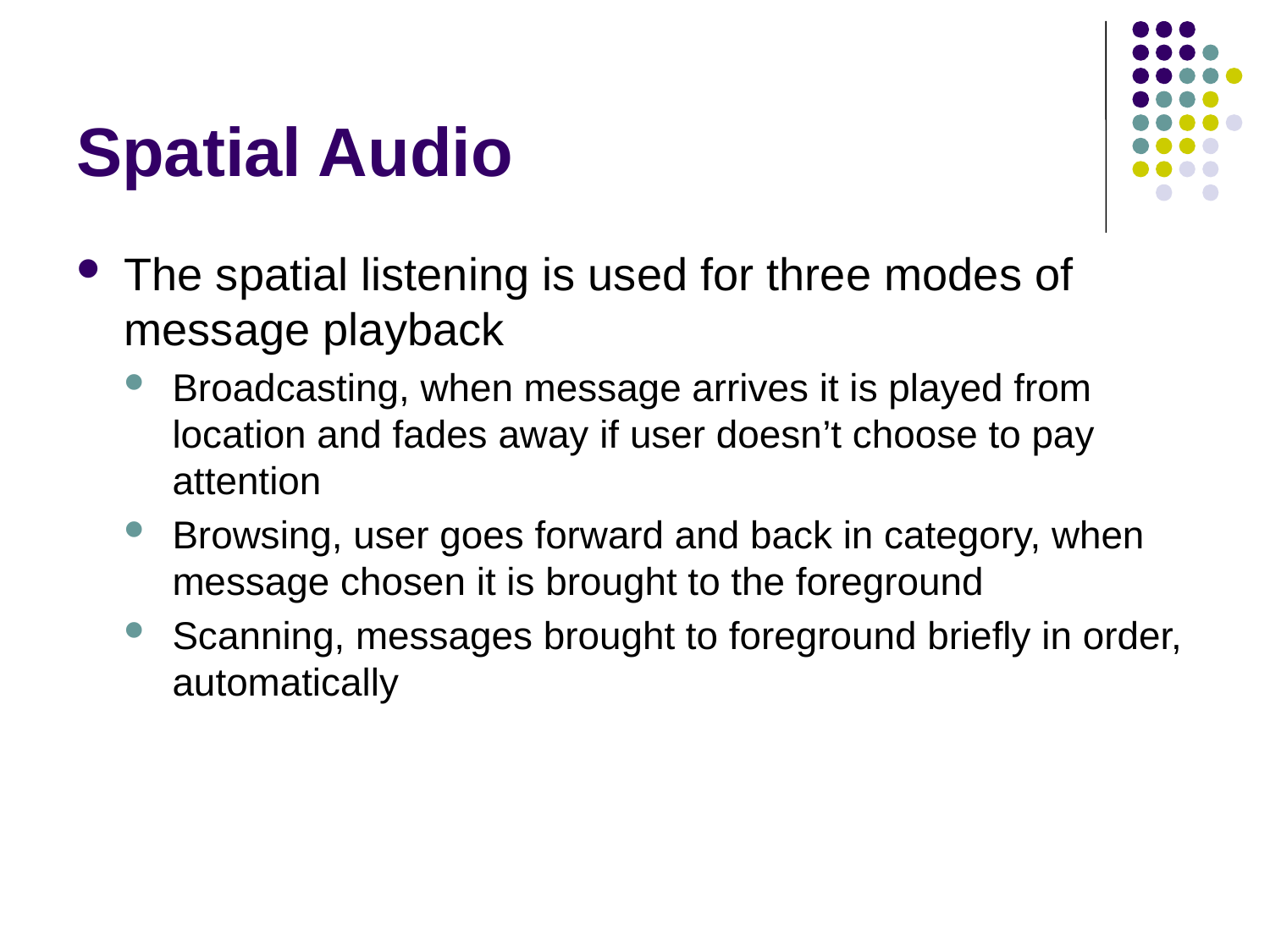

# Spatial Audio
The spatial listening is used for three modes of message playback
Broadcasting, when message arrives it is played from location and fades away if user doesn’t choose to pay attention
Browsing, user goes forward and back in category, when message chosen it is brought to the foreground
Scanning, messages brought to foreground briefly in order, automatically